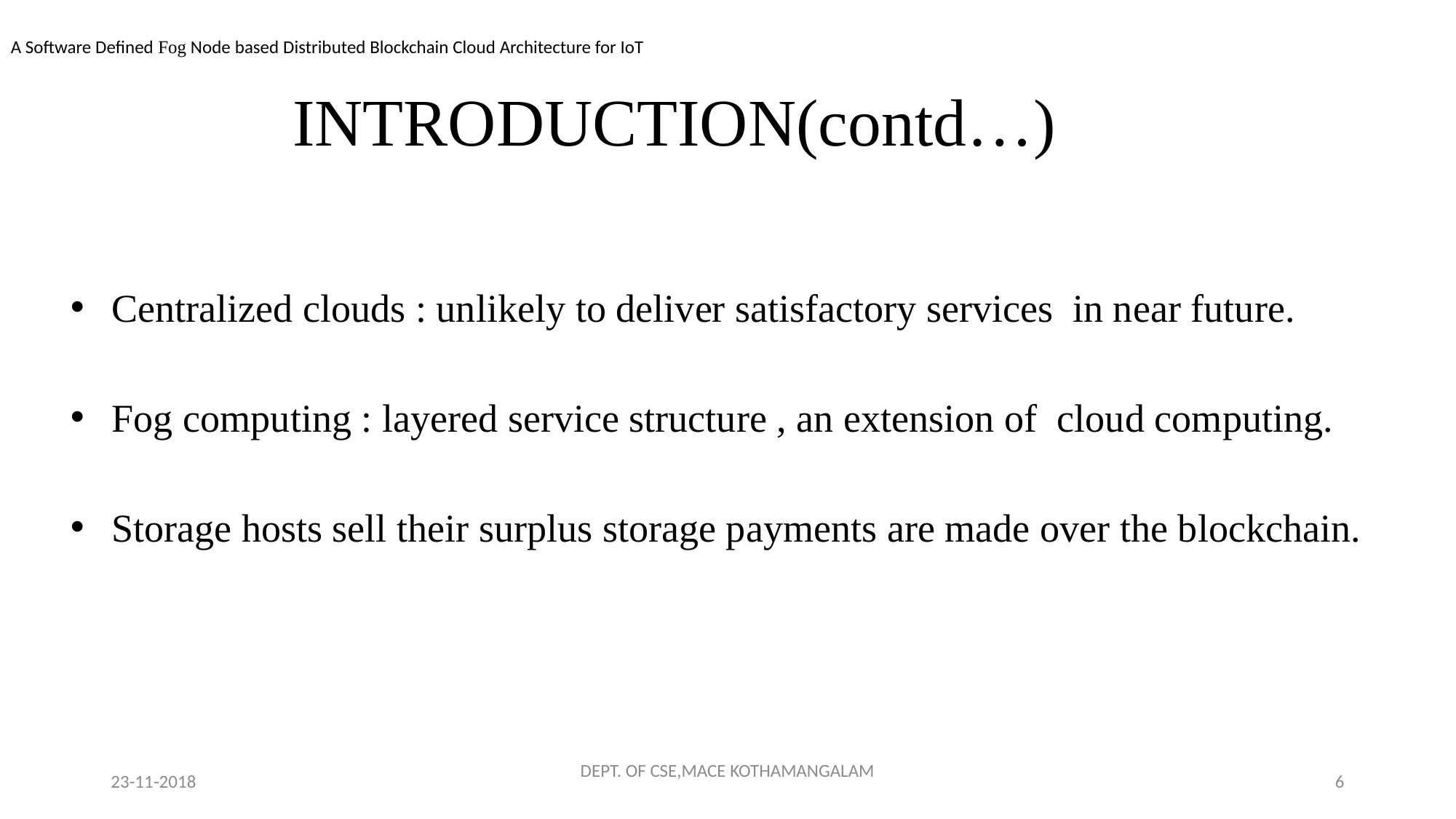

A Software Defined Fog Node based Distributed Blockchain Cloud Architecture for IoT

# INTRODUCTION(contd…)
Centralized clouds : unlikely to deliver satisfactory services  in near future.
Fog computing : layered service structure , an extension of  cloud computing.
Storage hosts sell their surplus storage payments are made over the blockchain.

23-11-2018
DEPT. OF CSE,MACE KOTHAMANGALAM

6